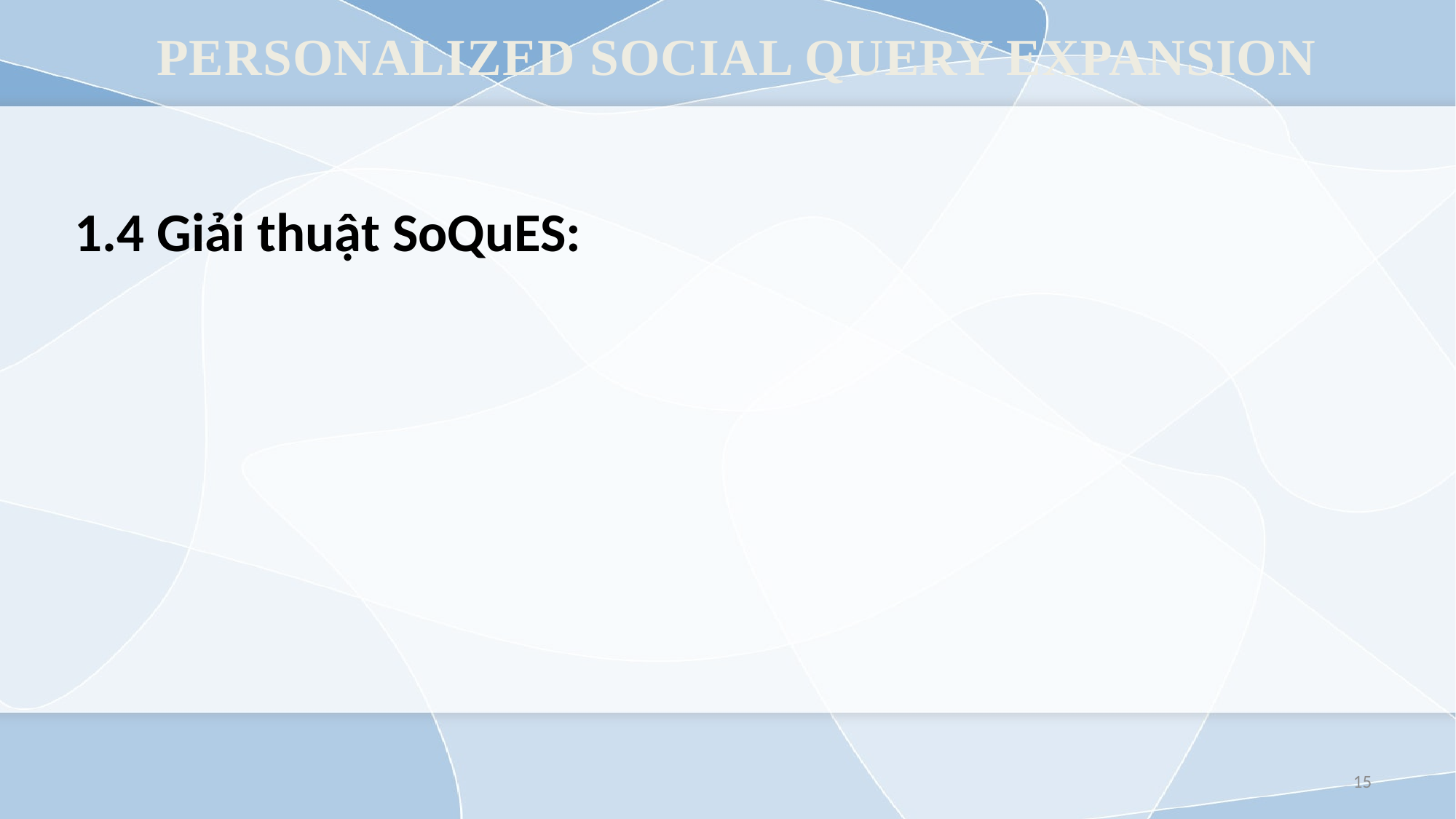

# PERSONALIZED SOCIAL QUERY EXPANSION
1.4 Giải thuật SoQuES:
15